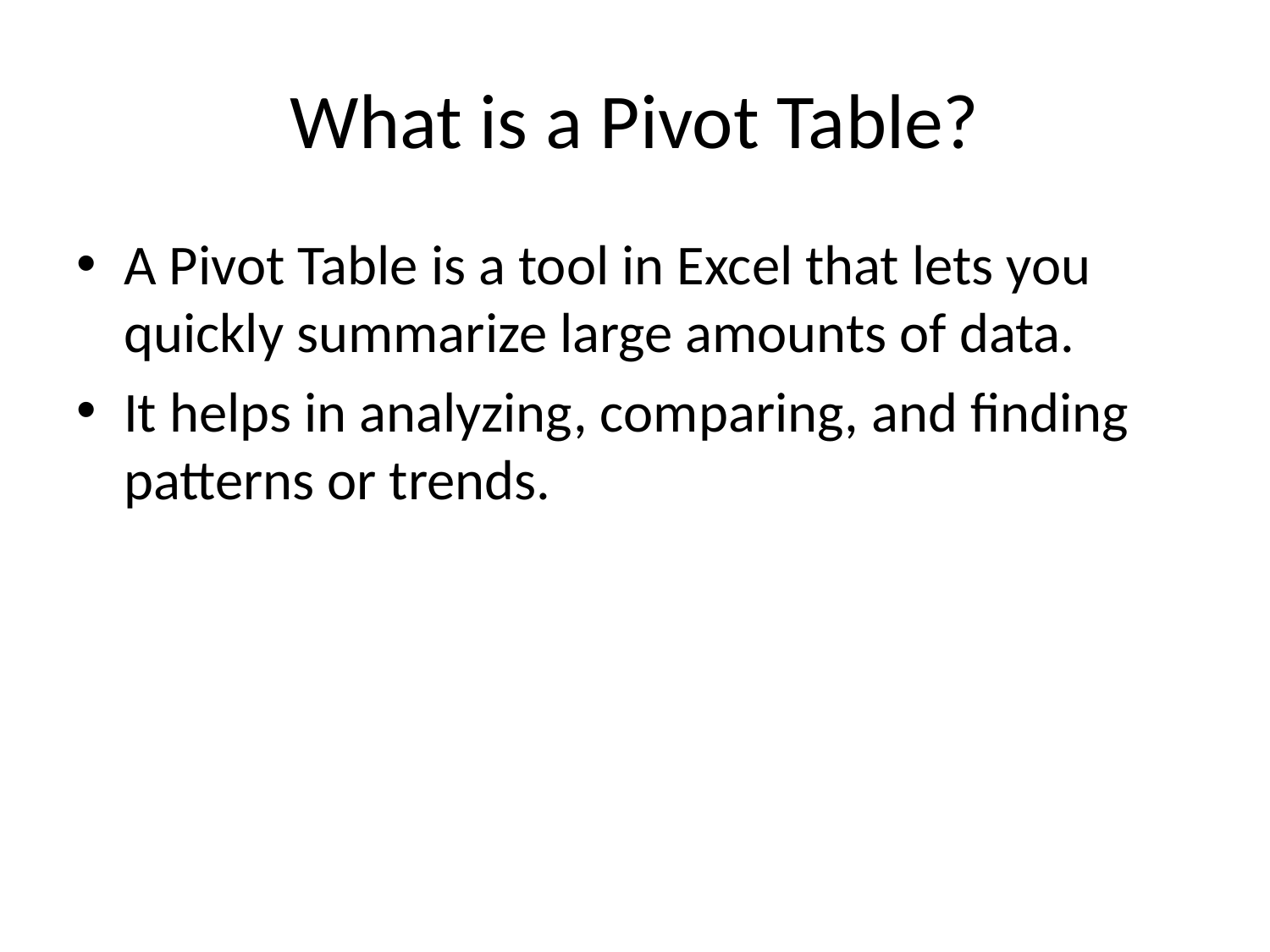

# What is a Pivot Table?
A Pivot Table is a tool in Excel that lets you quickly summarize large amounts of data.
It helps in analyzing, comparing, and finding patterns or trends.